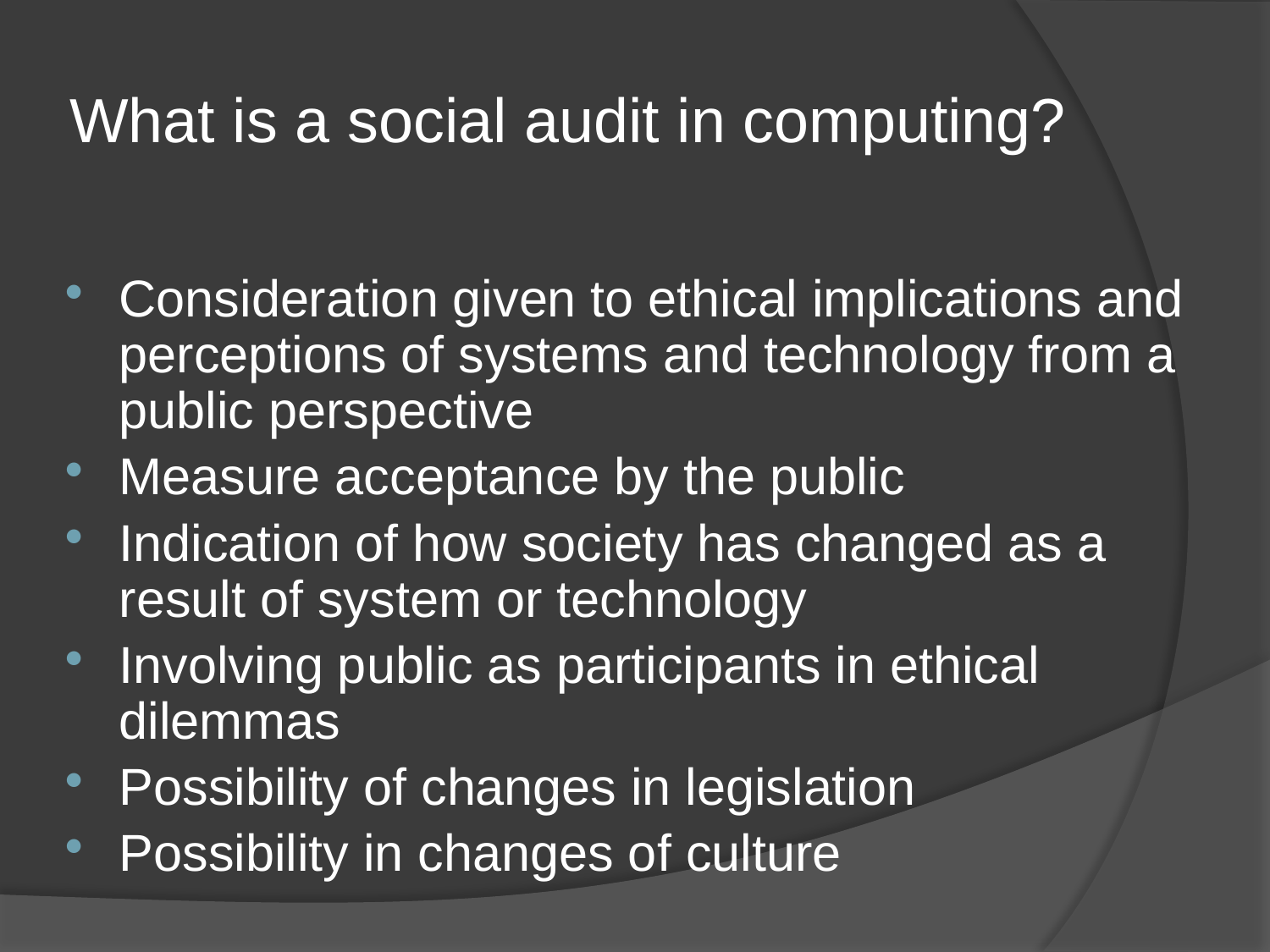

# What is a social audit in computing?
Consideration given to ethical implications and perceptions of systems and technology from a public perspective
Measure acceptance by the public
Indication of how society has changed as a result of system or technology
Involving public as participants in ethical dilemmas
Possibility of changes in legislation
Possibility in changes of culture